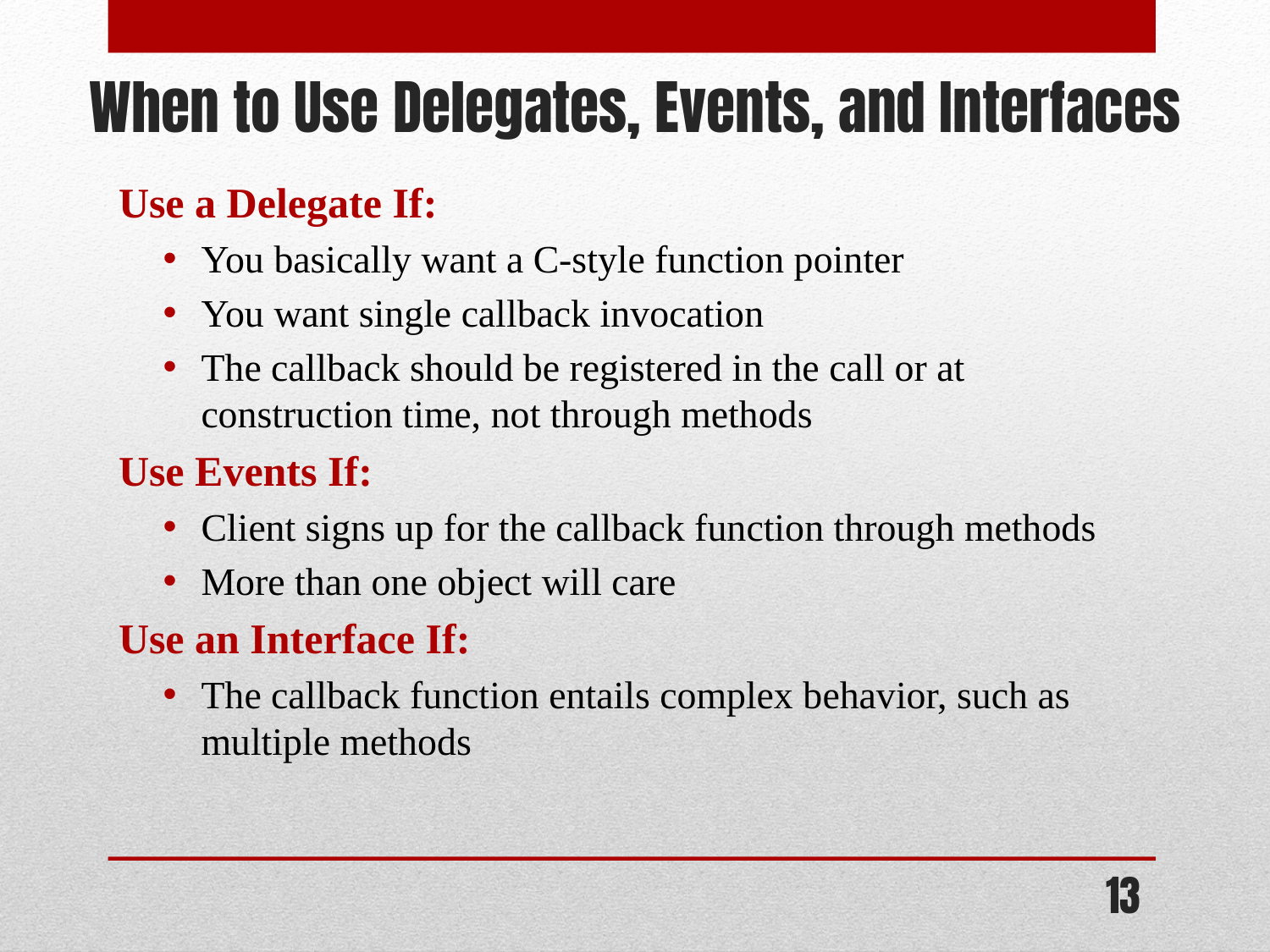

# When to Use Delegates, Events, and Interfaces
Use a Delegate If:
You basically want a C-style function pointer
You want single callback invocation
The callback should be registered in the call or at construction time, not through methods
Use Events If:
Client signs up for the callback function through methods
More than one object will care
Use an Interface If:
The callback function entails complex behavior, such as multiple methods

13